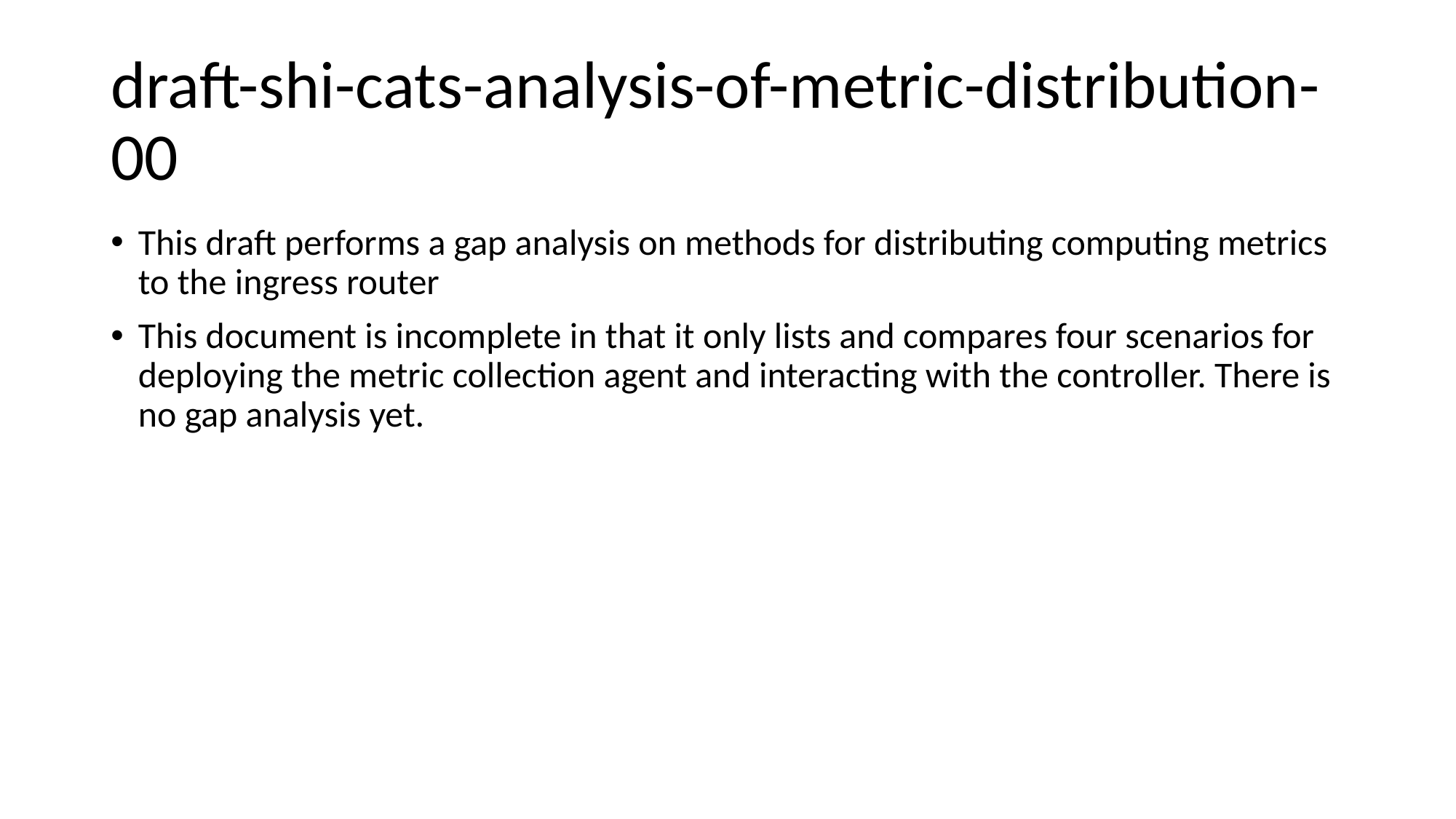

# draft-shi-cats-analysis-of-metric-distribution-00
This draft performs a gap analysis on methods for distributing computing metrics to the ingress router
This document is incomplete in that it only lists and compares four scenarios for deploying the metric collection agent and interacting with the controller. There is no gap analysis yet.